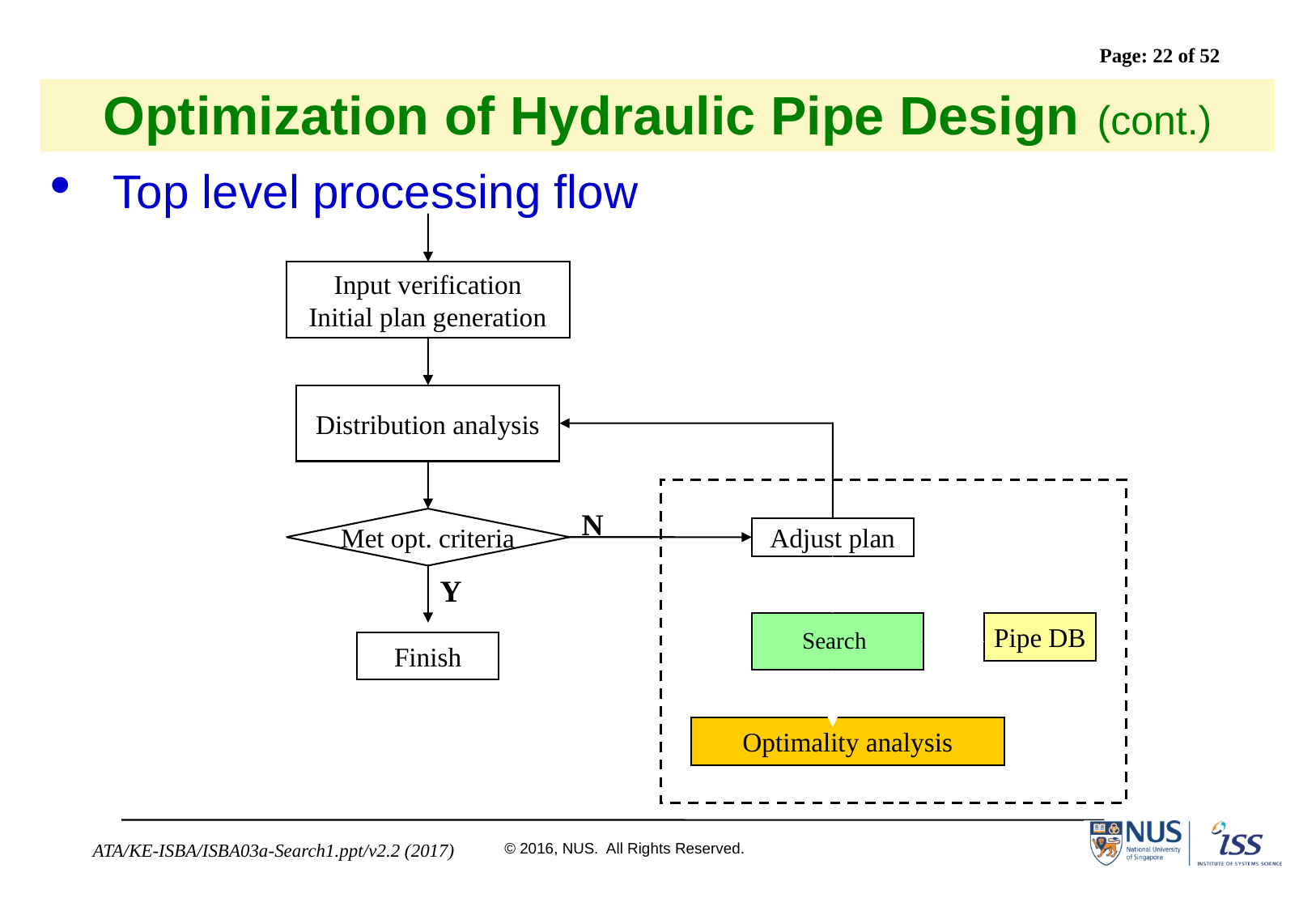

# Optimization of Hydraulic Pipe Design (cont.)
Top level processing flow

Input verification
Initial plan generation

Distribution analysis

Met opt. criteria
Adjust plan

Search
Pipe DB
Finish

Optimality analysis
N
Y